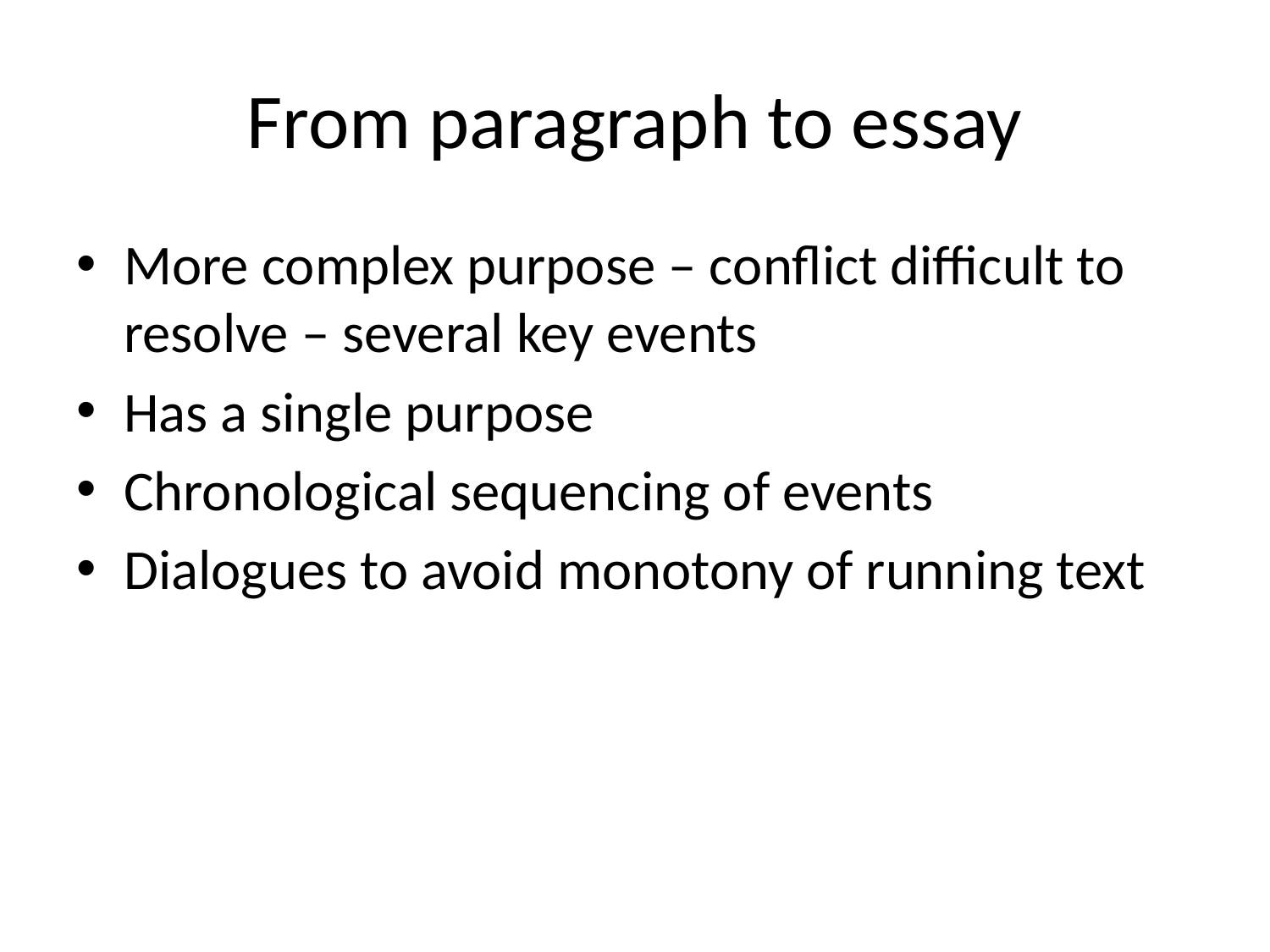

# From paragraph to essay
More complex purpose – conflict difficult to resolve – several key events
Has a single purpose
Chronological sequencing of events
Dialogues to avoid monotony of running text